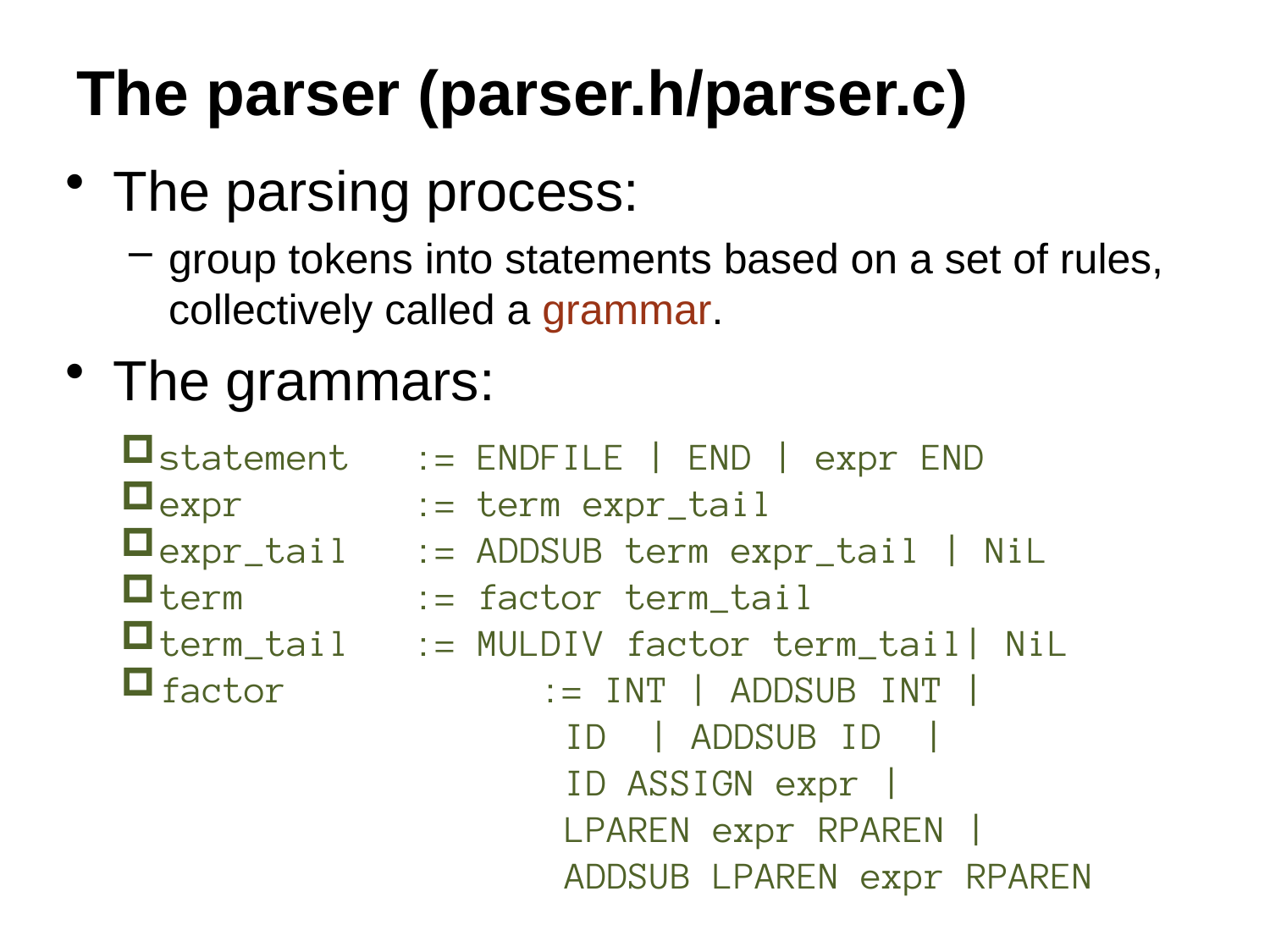

# The parser (parser.h/parser.c)
The parsing process:
group tokens into statements based on a set of rules, collectively called a grammar.
The grammars:

statement	:= ENDFILE | END | expr END
expr    	:= term expr_tail
expr_tail	:= ADDSUB term expr_tail | NiL
term 		:= factor term_tail
term_tail	:= MULDIV factor term_tail| NiL
factor		:= INT | ADDSUB INT |
		   	   ID  | ADDSUB ID  |
		   	   ID ASSIGN expr |
		   	   LPAREN expr RPAREN |
		   	   ADDSUB LPAREN expr RPAREN